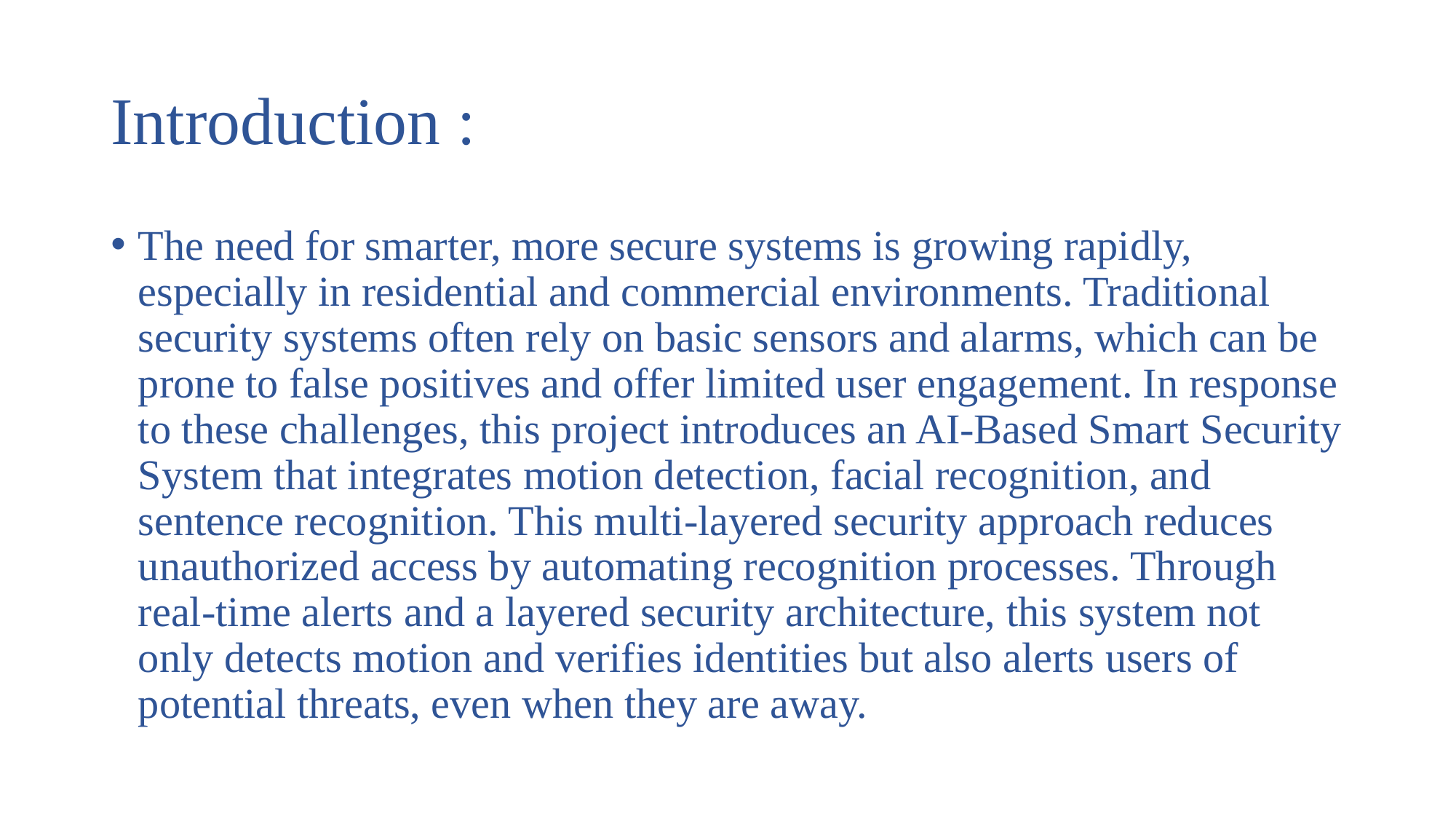

# Introduction :
The need for smarter, more secure systems is growing rapidly, especially in residential and commercial environments. Traditional security systems often rely on basic sensors and alarms, which can be prone to false positives and offer limited user engagement. In response to these challenges, this project introduces an AI-Based Smart Security System that integrates motion detection, facial recognition, and sentence recognition. This multi-layered security approach reduces unauthorized access by automating recognition processes. Through real-time alerts and a layered security architecture, this system not only detects motion and verifies identities but also alerts users of potential threats, even when they are away.